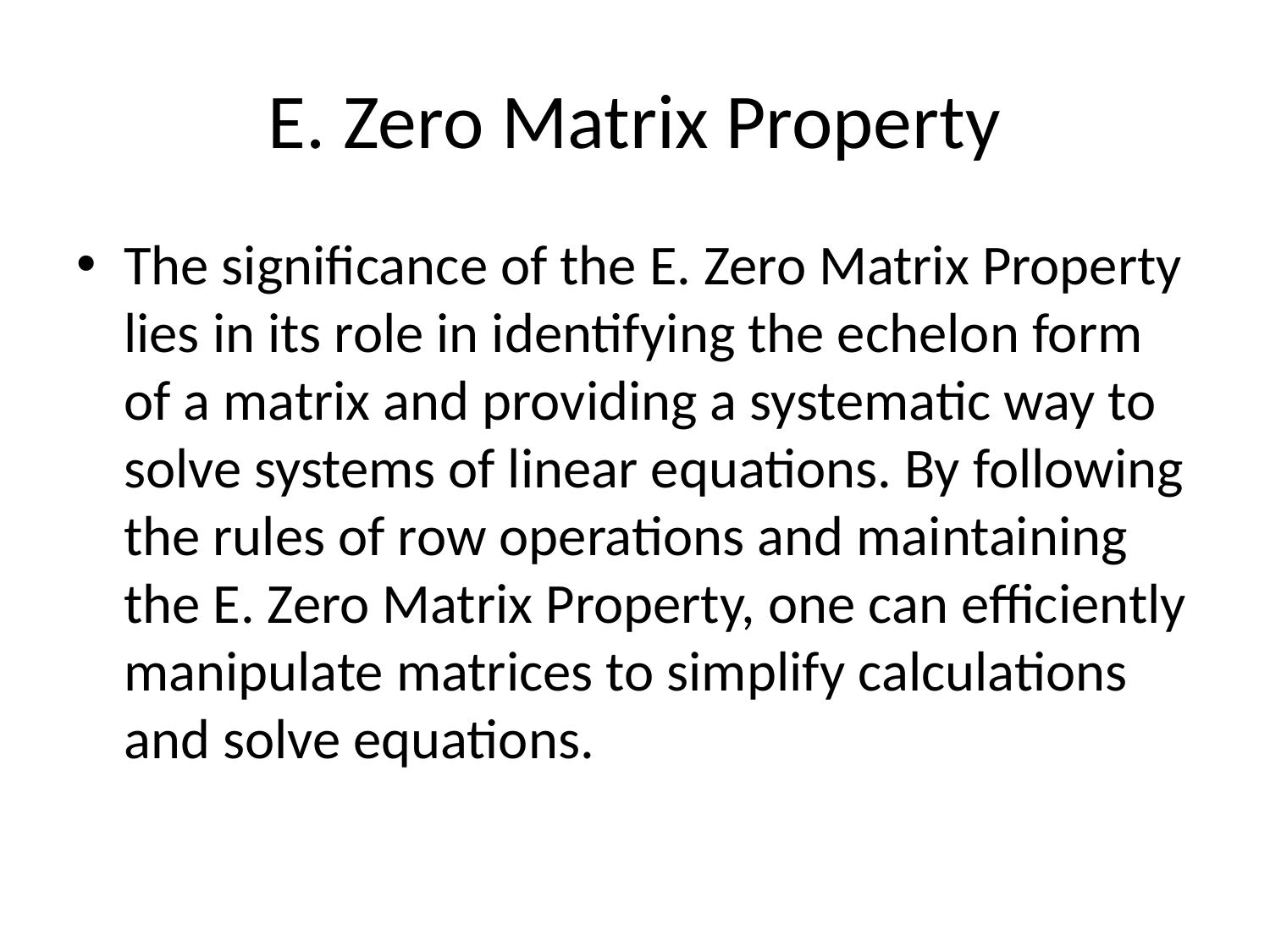

# E. Zero Matrix Property
The significance of the E. Zero Matrix Property lies in its role in identifying the echelon form of a matrix and providing a systematic way to solve systems of linear equations. By following the rules of row operations and maintaining the E. Zero Matrix Property, one can efficiently manipulate matrices to simplify calculations and solve equations.